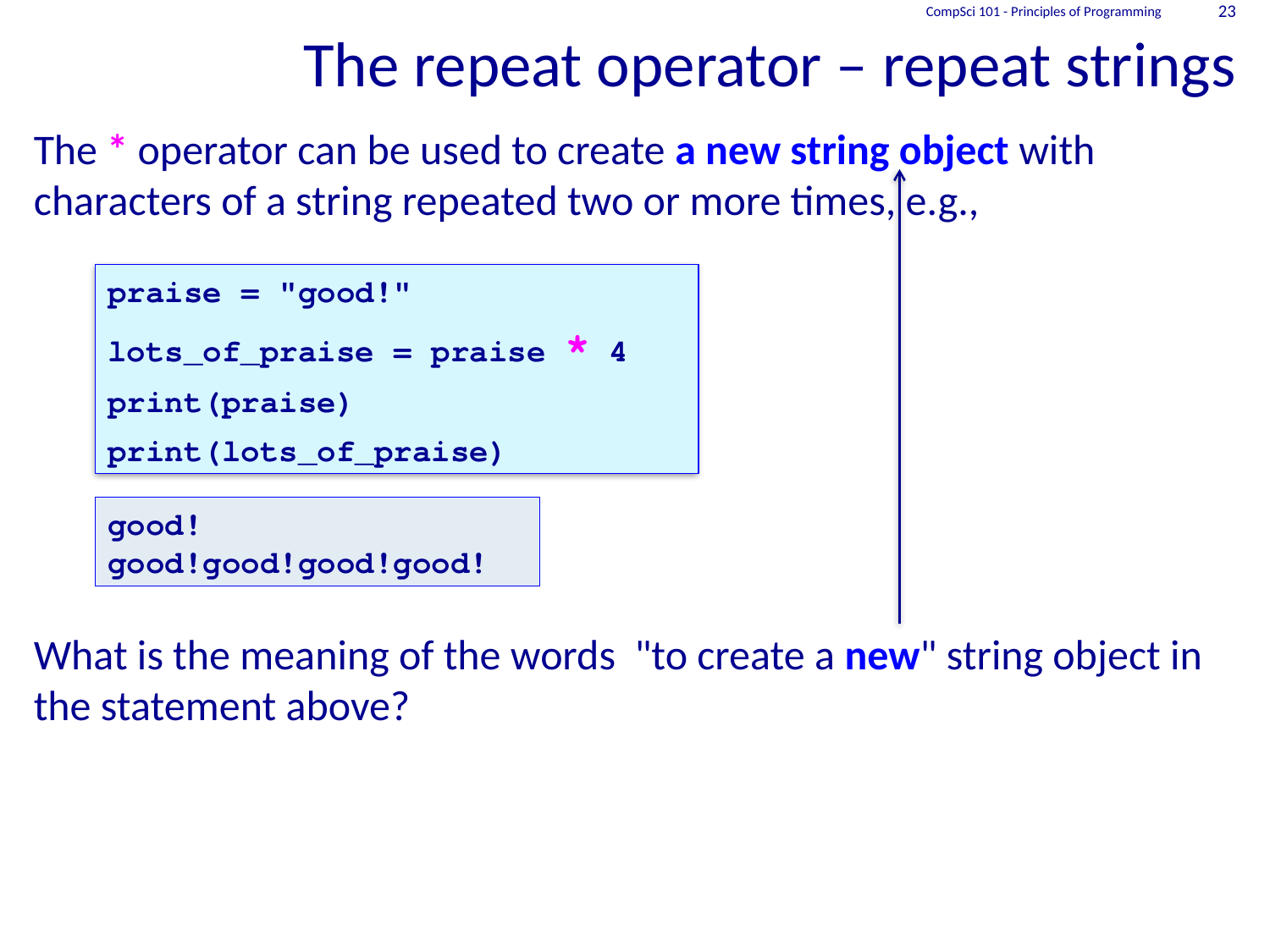

# The repeat operator – repeat strings
CompSci 101 - Principles of Programming
23
The * operator can be used to create a new string object with characters of a string repeated two or more times, e.g.,

What is the meaning of the words  "to create a new" string object in the statement above?

praise = "good!"
lots_of_praise = praise * 4
print(praise)
print(lots_of_praise)
good!
good!good!good!good!